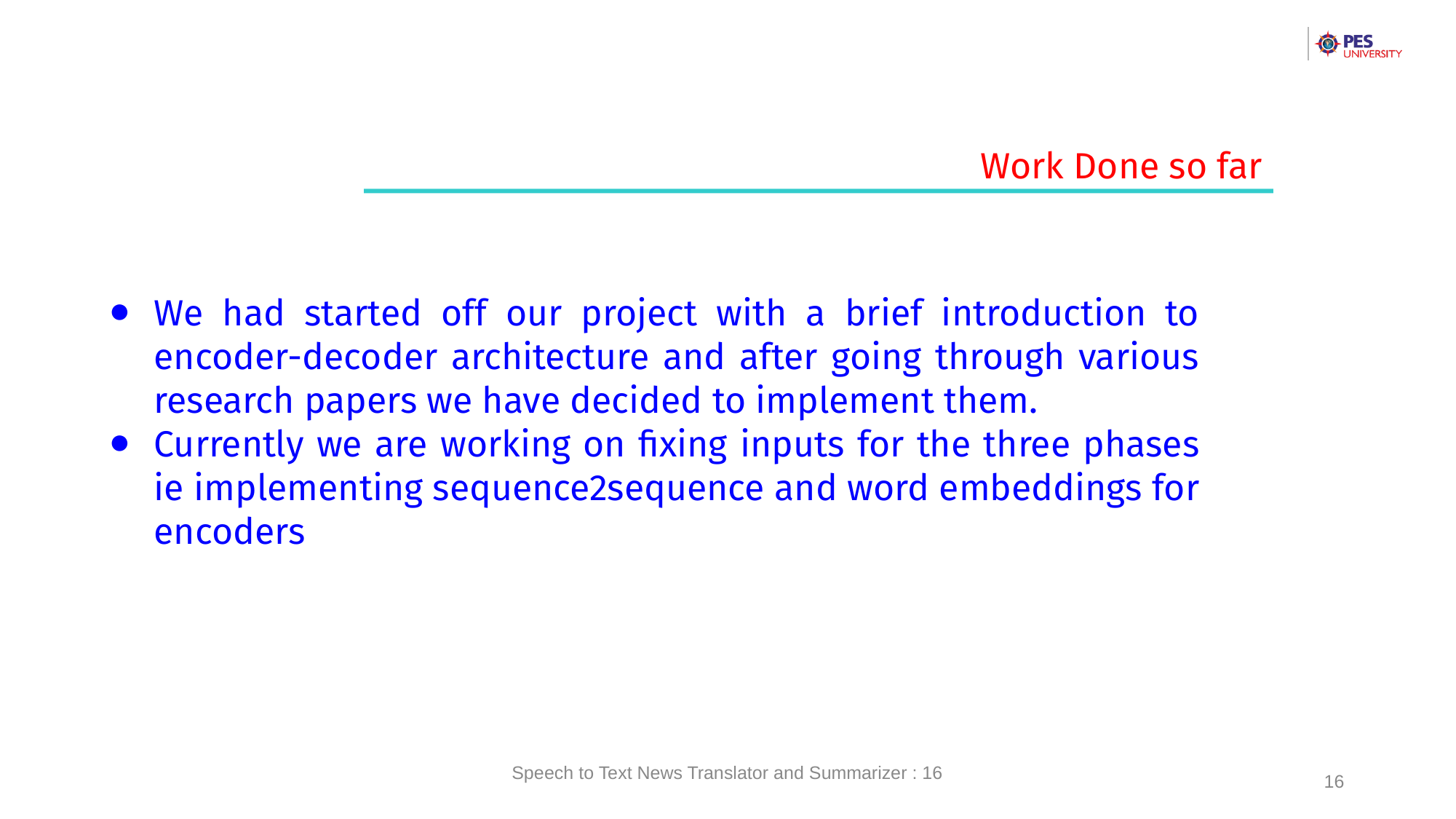

Work Done so far

We had started off our project with a brief introduction to encoder-decoder architecture and after going through various research papers we have decided to implement them.
Currently we are working on fixing inputs for the three phases ie implementing sequence2sequence and word embeddings for encoders

Speech to Text News Translator and Summarizer : 16

16